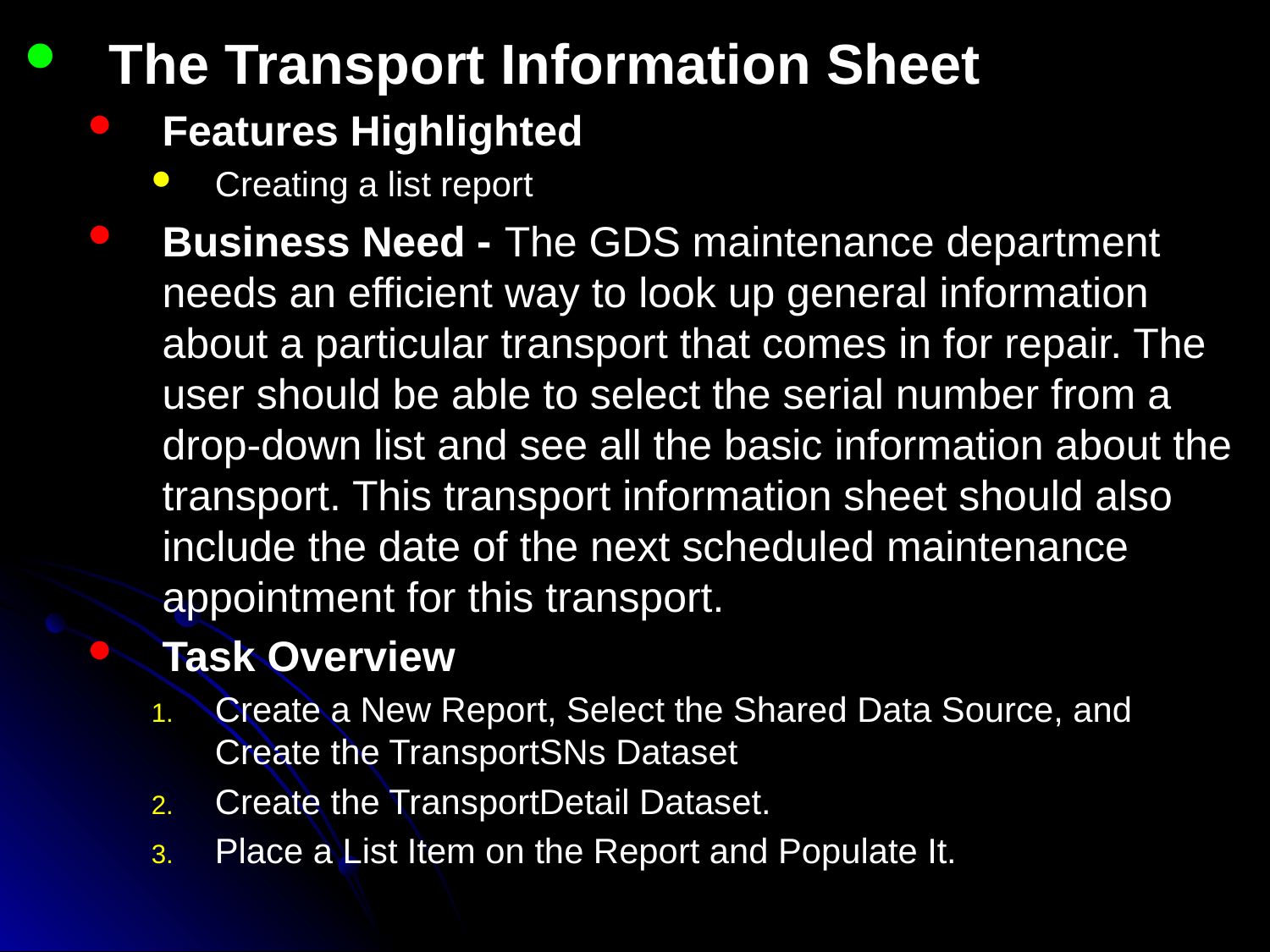

The Transport Information Sheet
Features Highlighted
Creating a list report
Business Need - The GDS maintenance department needs an efficient way to look up general information about a particular transport that comes in for repair. The user should be able to select the serial number from a drop-down list and see all the basic information about the transport. This transport information sheet should also include the date of the next scheduled maintenance appointment for this transport.
Task Overview
Create a New Report, Select the Shared Data Source, and Create the TransportSNs Dataset
Create the TransportDetail Dataset.
Place a List Item on the Report and Populate It.